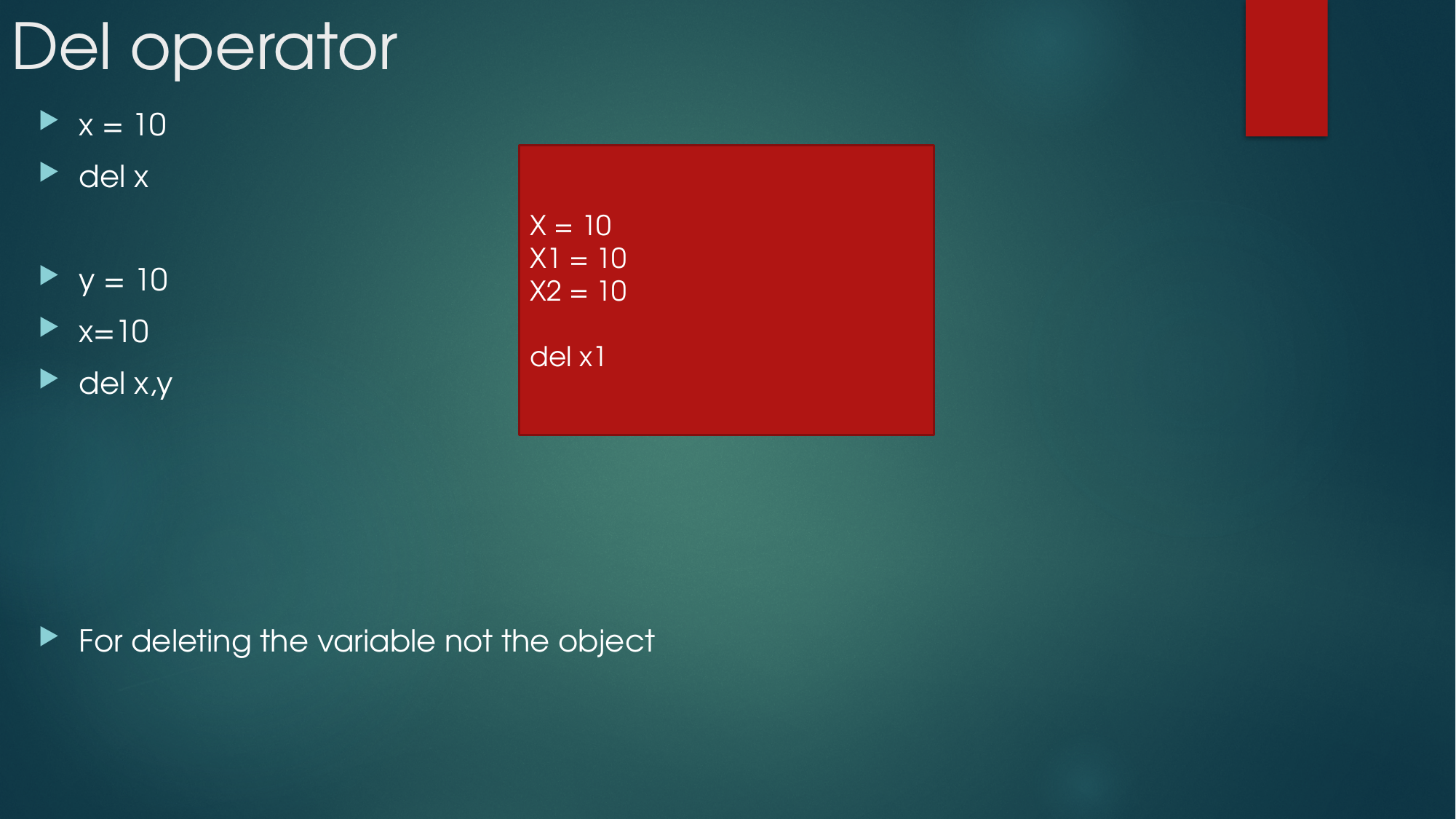

# Del operator
x = 10
del x

y = 10
x=10
del x,y

For deleting the variable not the object
X = 10
X1 = 10
X2 = 10

del x1